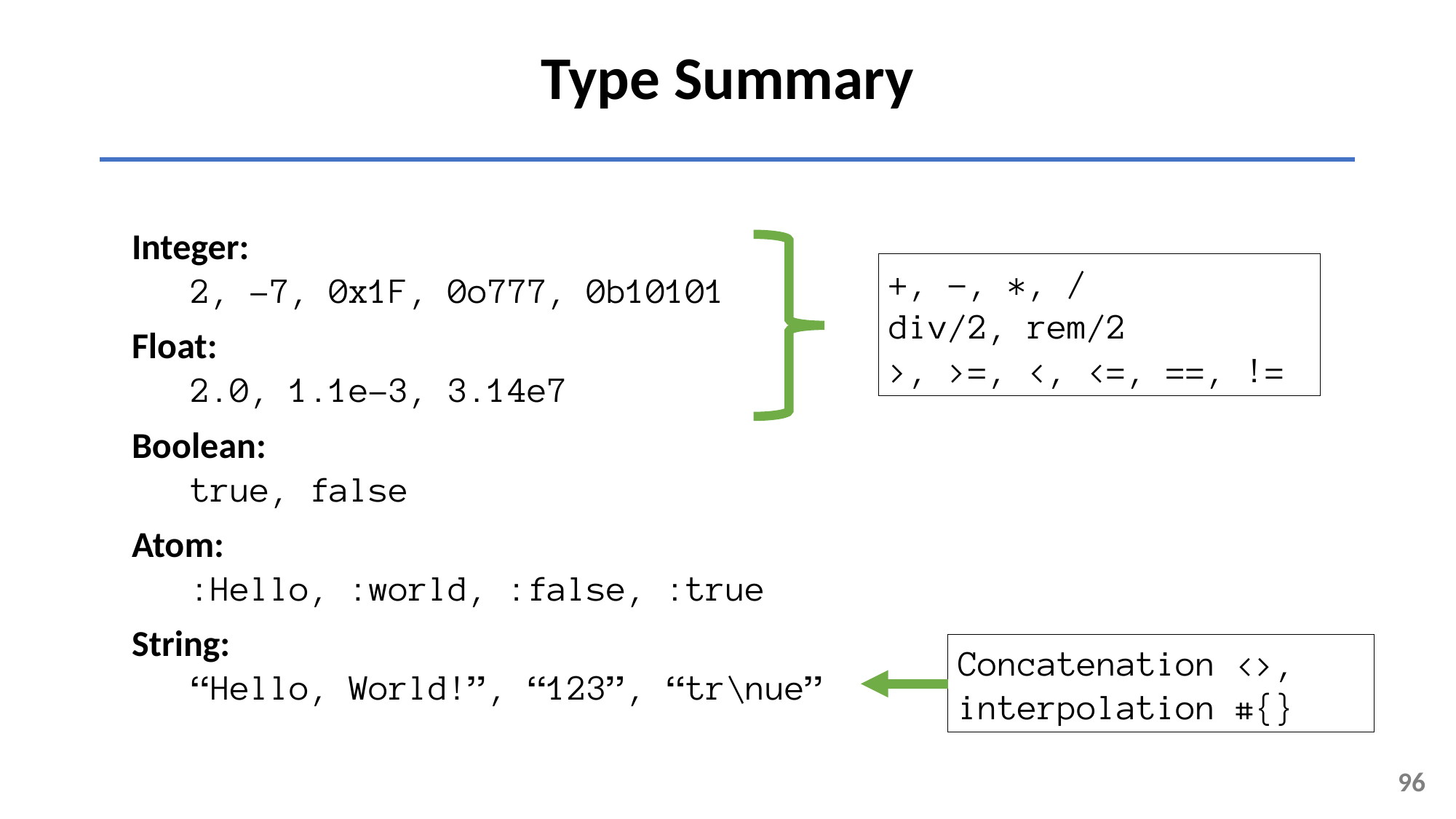

Type Summary
Integer:
   2, -7, 0x1F, 0o777, 0b10101

+, -, *, /
div/2, rem/2
>, >=, <, <=, ==, !=
Float:
   2.0, 1.1e-3, 3.14e7
Boolean:
   true, false
Atom:
   :Hello, :world, :false, :true
String:
   “Hello, World!”, “123”, “tr\nue”
Concatenation <>, interpolation #{}
96